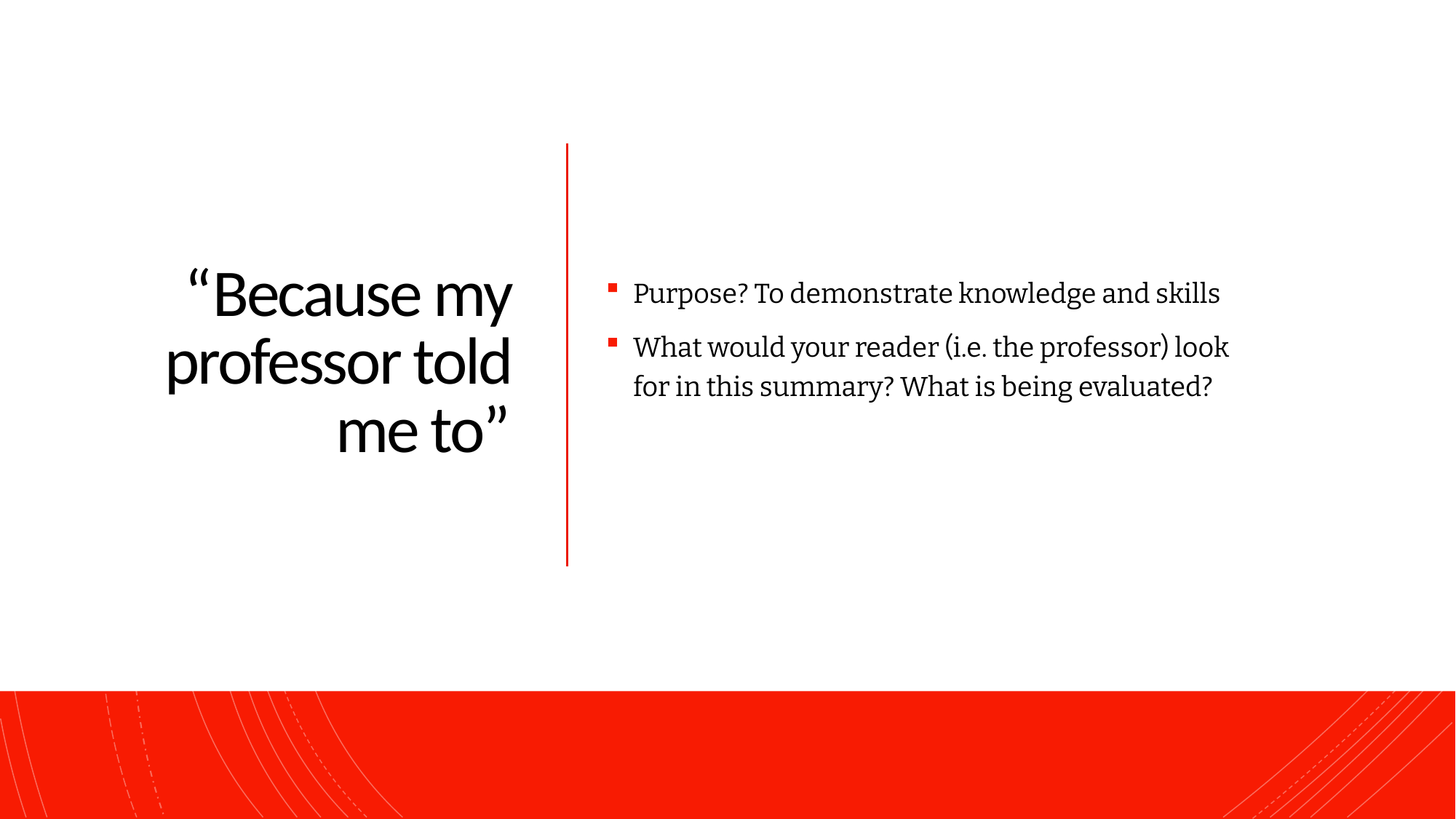

# “Because my professor told me to”
Purpose? To demonstrate knowledge and skills
What would your reader (i.e. the professor) look for in this summary? What is being evaluated?